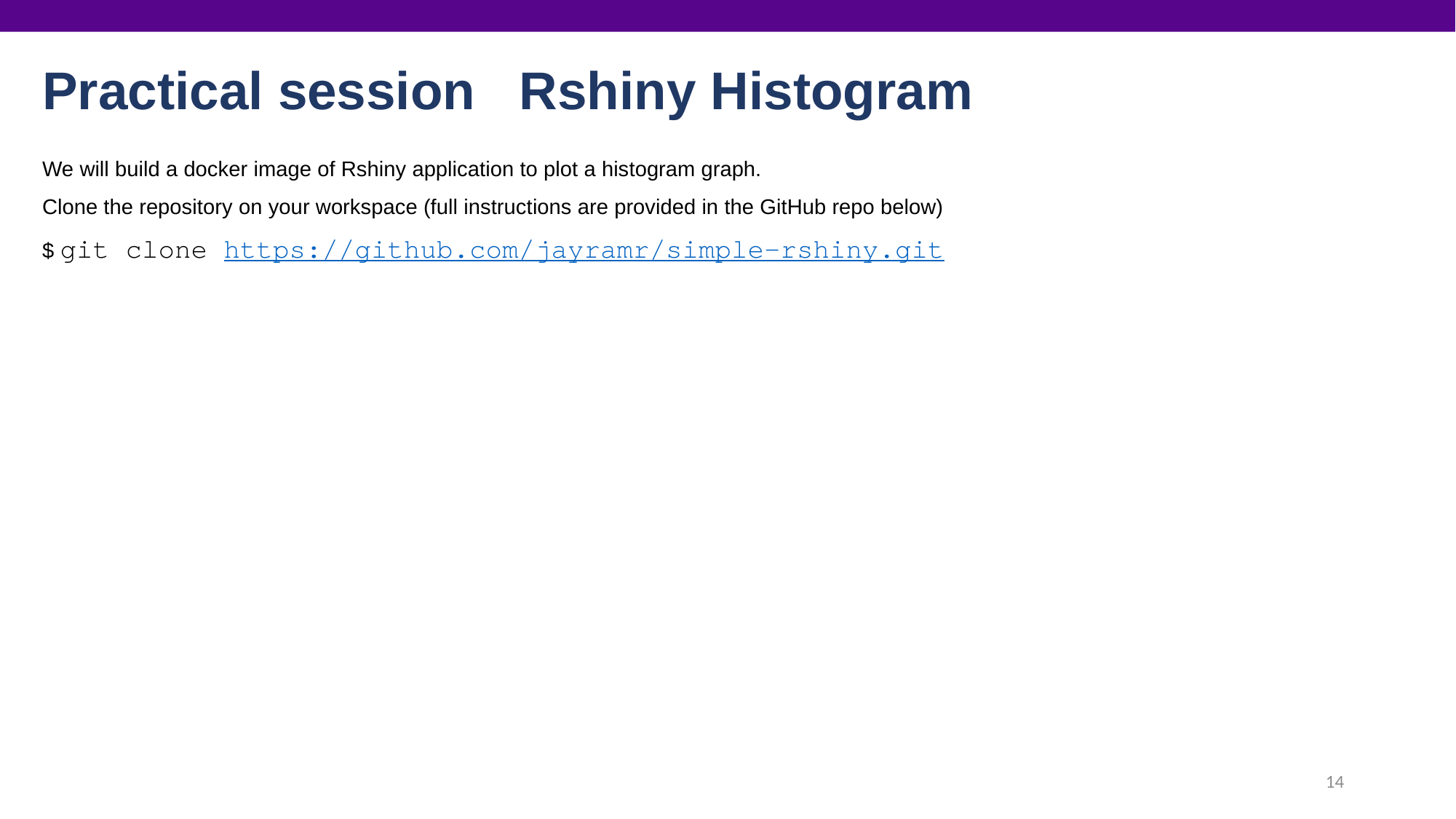

# Practical session   Rshiny Histogram
We will build a docker image of Rshiny application to plot a histogram graph.
Clone the repository on your workspace (full instructions are provided in the GitHub repo below)
$ git clone https://github.com/jayramr/simple-rshiny.git

14